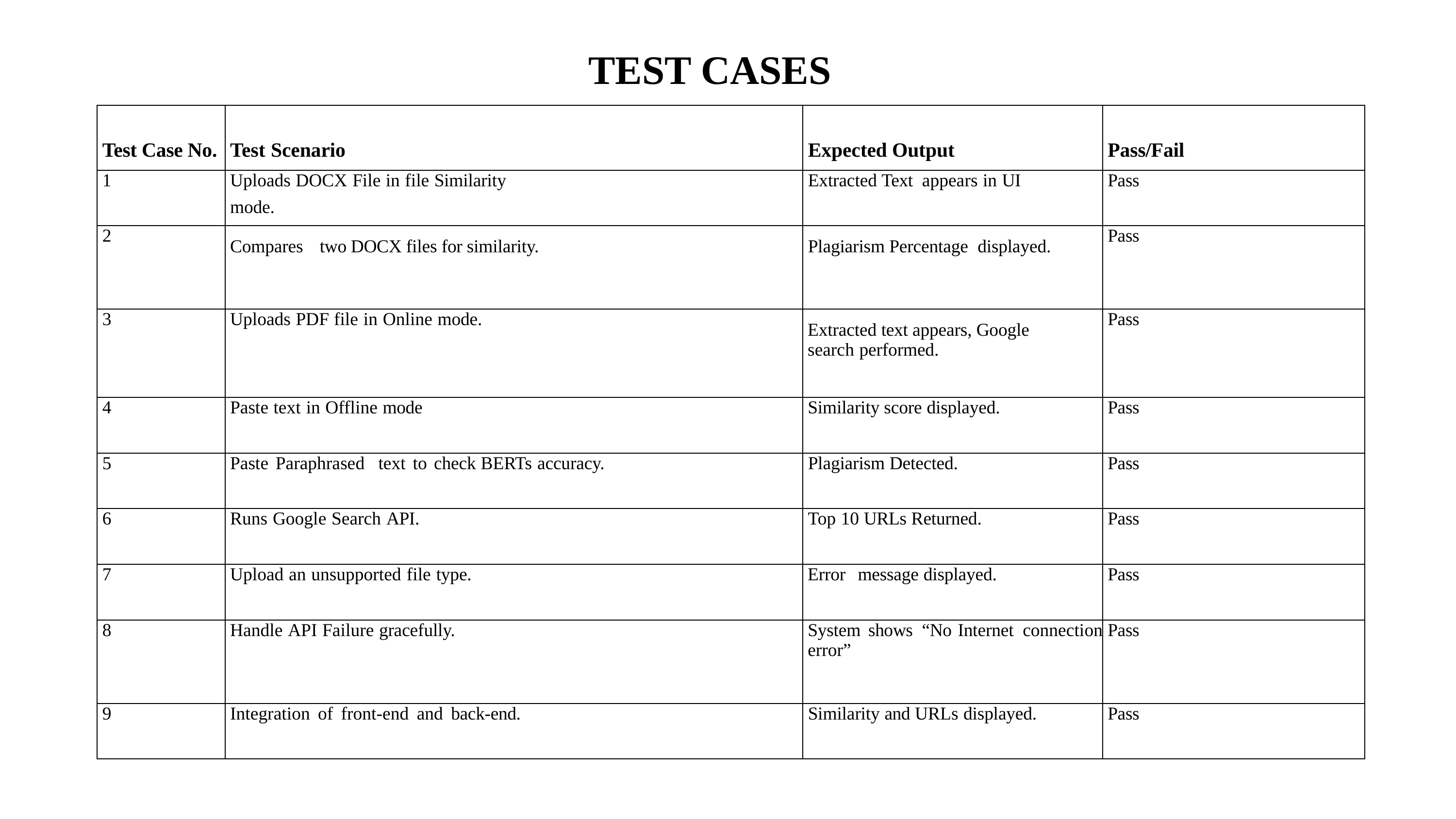

TEST CASES
| Test Case No. | Test Scenario | Expected Output | Pass/Fail |
| --- | --- | --- | --- |
| 1 | Uploads DOCX File in file Similarity mode. | Extracted Text appears in UI | Pass |
| 2 | Compares two DOCX files for similarity. | Plagiarism Percentage displayed. | Pass |
| 3 | Uploads PDF file in Online mode. | Extracted text appears, Google search performed. | Pass |
| 4 | Paste text in Offline mode | Similarity score displayed. | Pass |
| 5 | Paste Paraphrased text to check BERTs accuracy. | Plagiarism Detected. | Pass |
| 6 | Runs Google Search API. | Top 10 URLs Returned. | Pass |
| 7 | Upload an unsupported file type. | Error message displayed. | Pass |
| 8 | Handle API Failure gracefully. | System shows “No Internet connection error” | Pass |
| 9 | Integration of front-end and back-end. | Similarity and URLs displayed. | Pass |